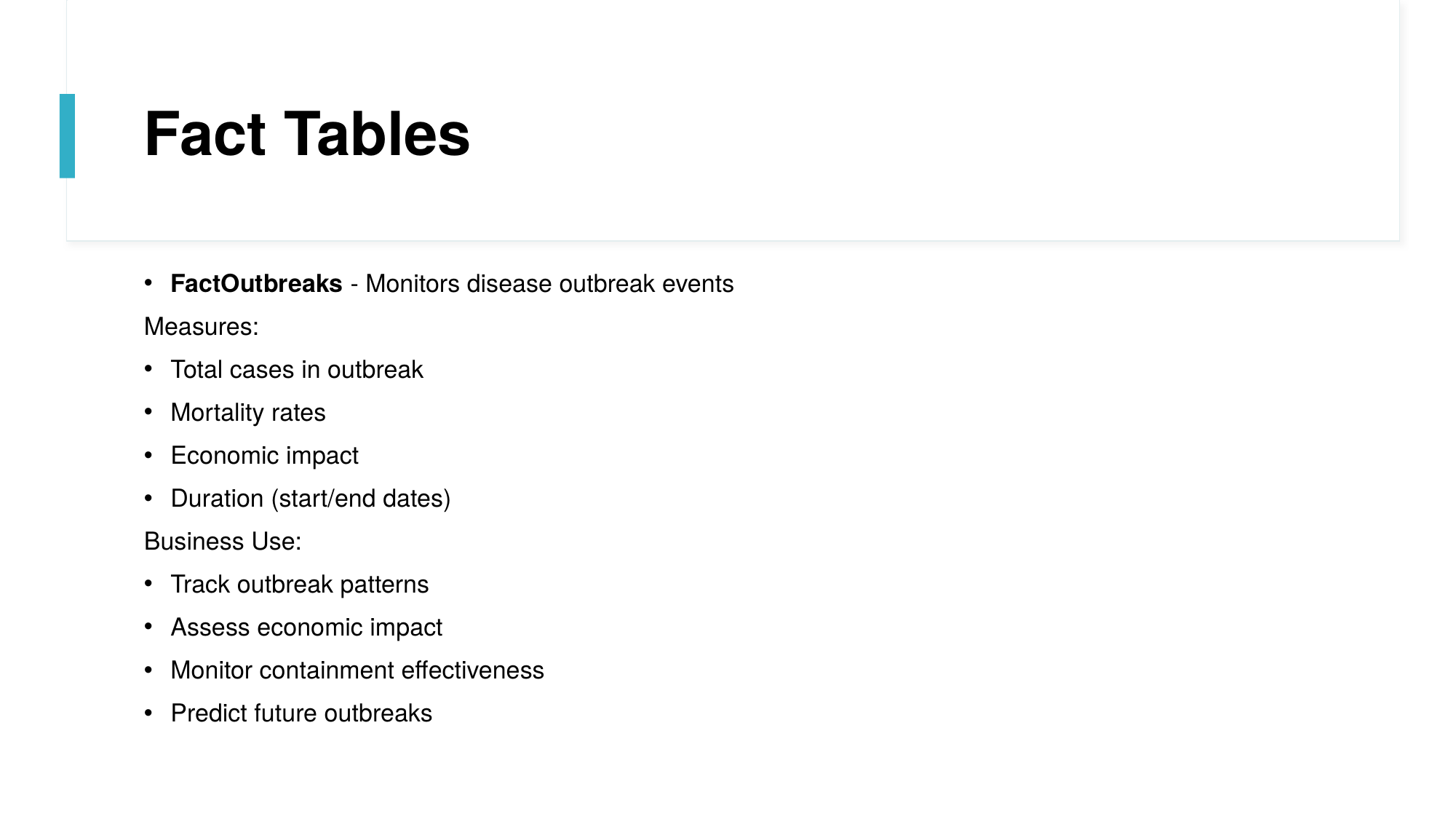

# Fact Tables
FactOutbreaks - Monitors disease outbreak events
Measures:
Total cases in outbreak
Mortality rates
Economic impact
Duration (start/end dates)
Business Use:
Track outbreak patterns
Assess economic impact
Monitor containment effectiveness
Predict future outbreaks